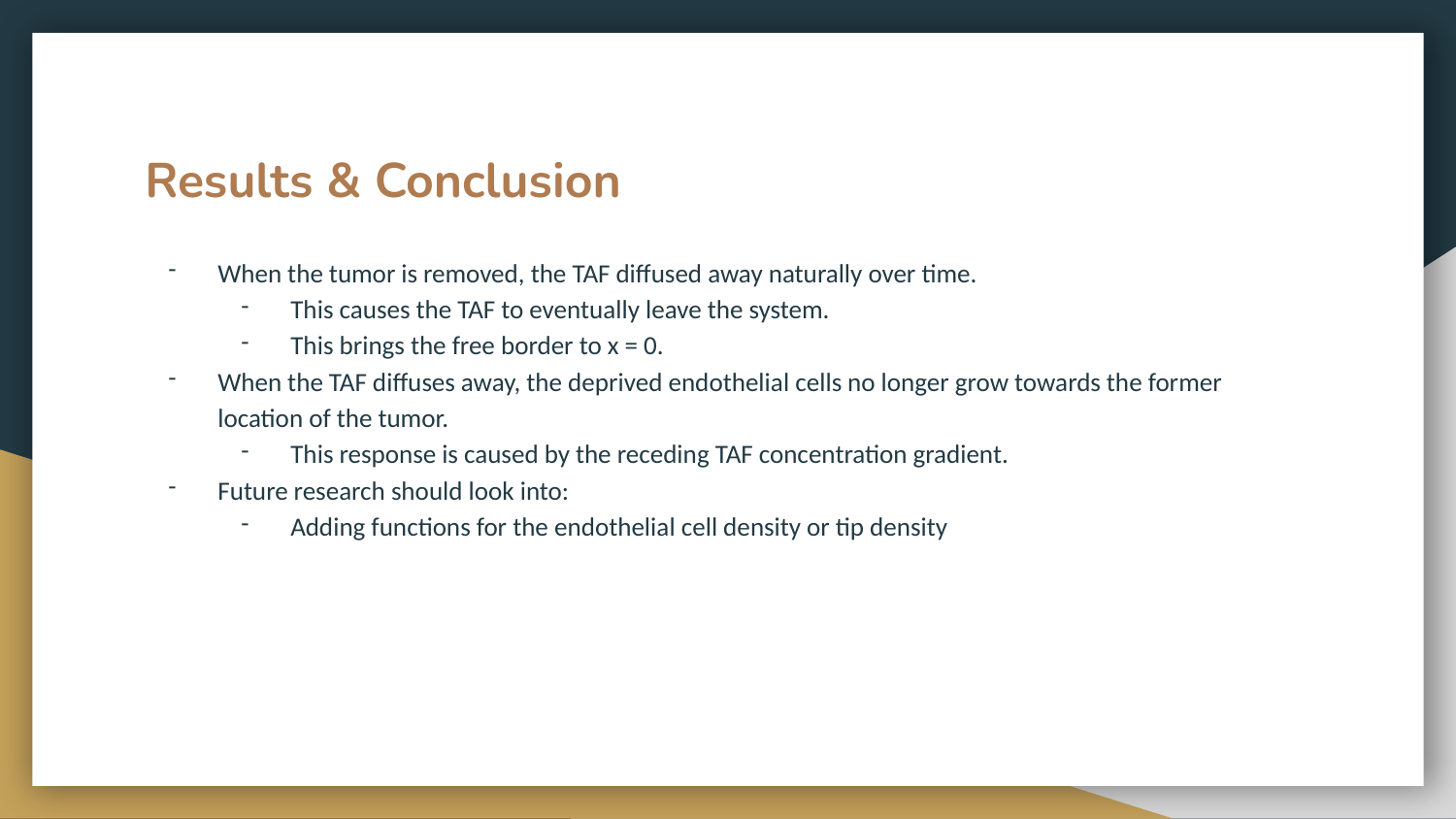

# Results & Conclusion
When the tumor is removed, the TAF diffused away naturally over time.
This causes the TAF to eventually leave the system.
This brings the free border to x = 0.
When the TAF diffuses away, the deprived endothelial cells no longer grow towards the former location of the tumor.
This response is caused by the receding TAF concentration gradient.
Future research should look into:
Adding functions for the endothelial cell density or tip density